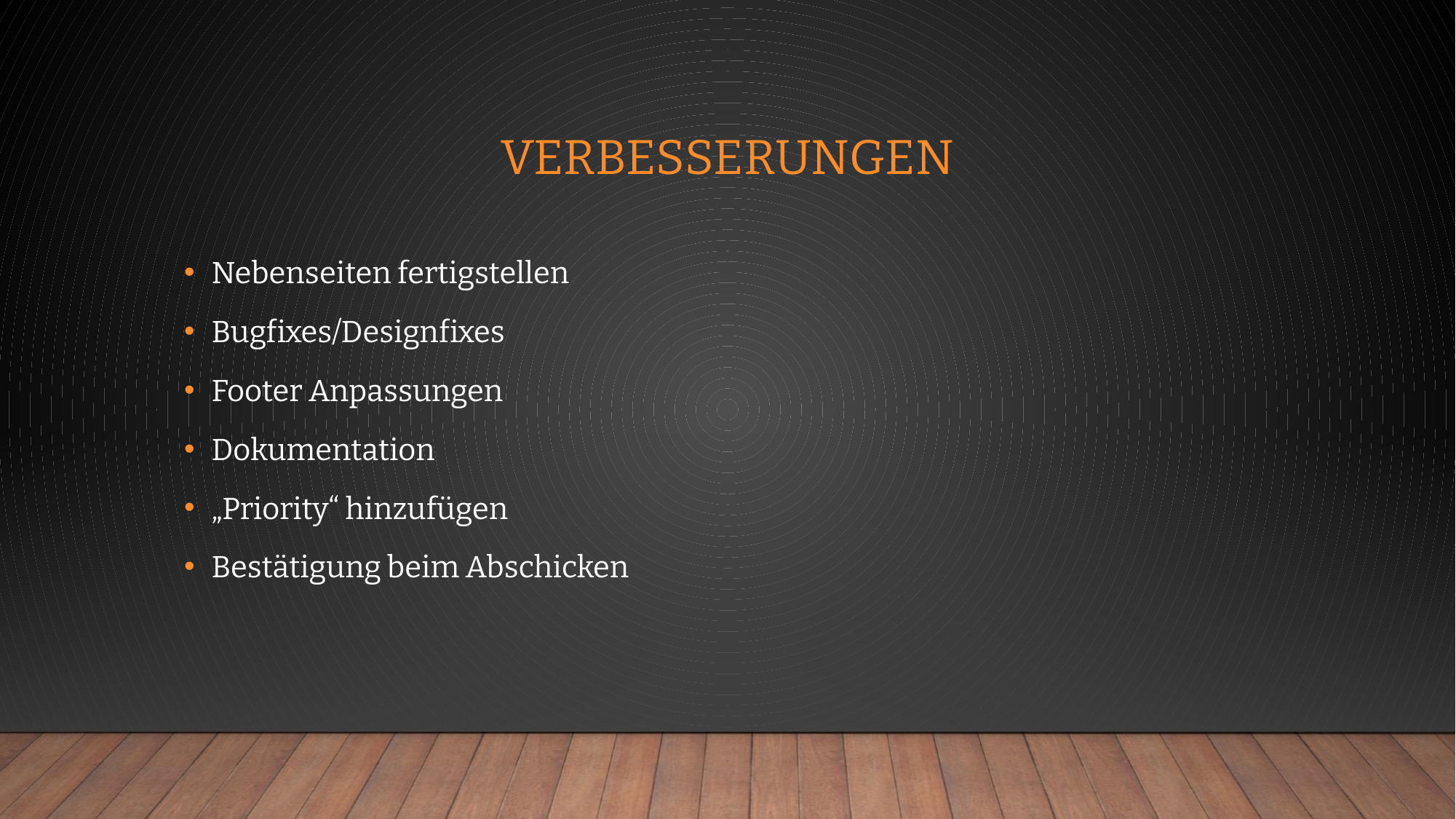

# Verbesserungen
Nebenseiten fertigstellen
Bugfixes/Designfixes
Footer Anpassungen
Dokumentation
„Priority“ hinzufügen
Bestätigung beim Abschicken